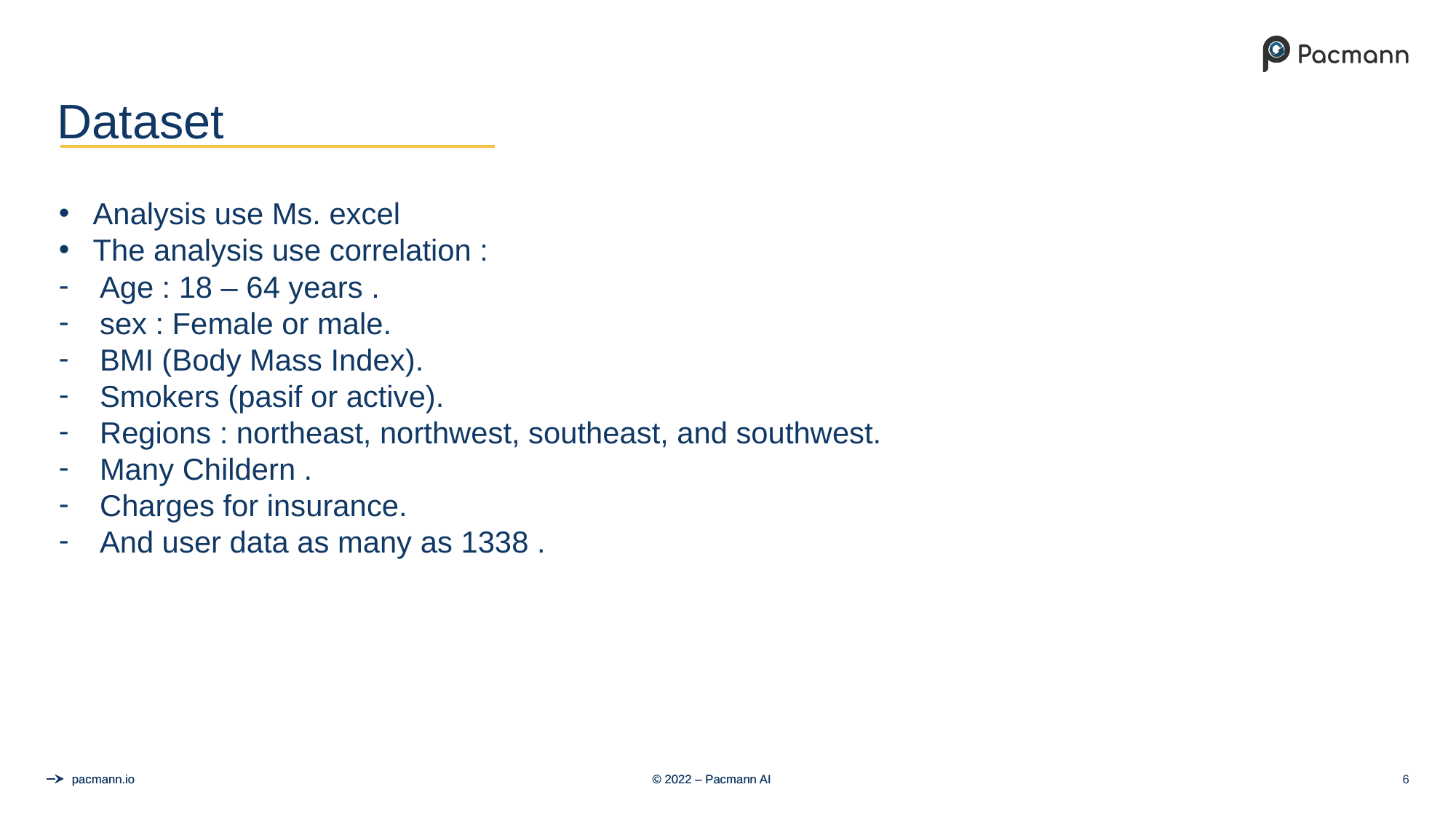

# Dataset
Analysis use Ms. excel
The analysis use correlation :
Age : 18 – 64 years .
sex : Female or male.
BMI (Body Mass Index).
Smokers (pasif or active).
Regions : northeast, northwest, southeast, and southwest.
Many Childern .
Charges for insurance.
And user data as many as 1338 .